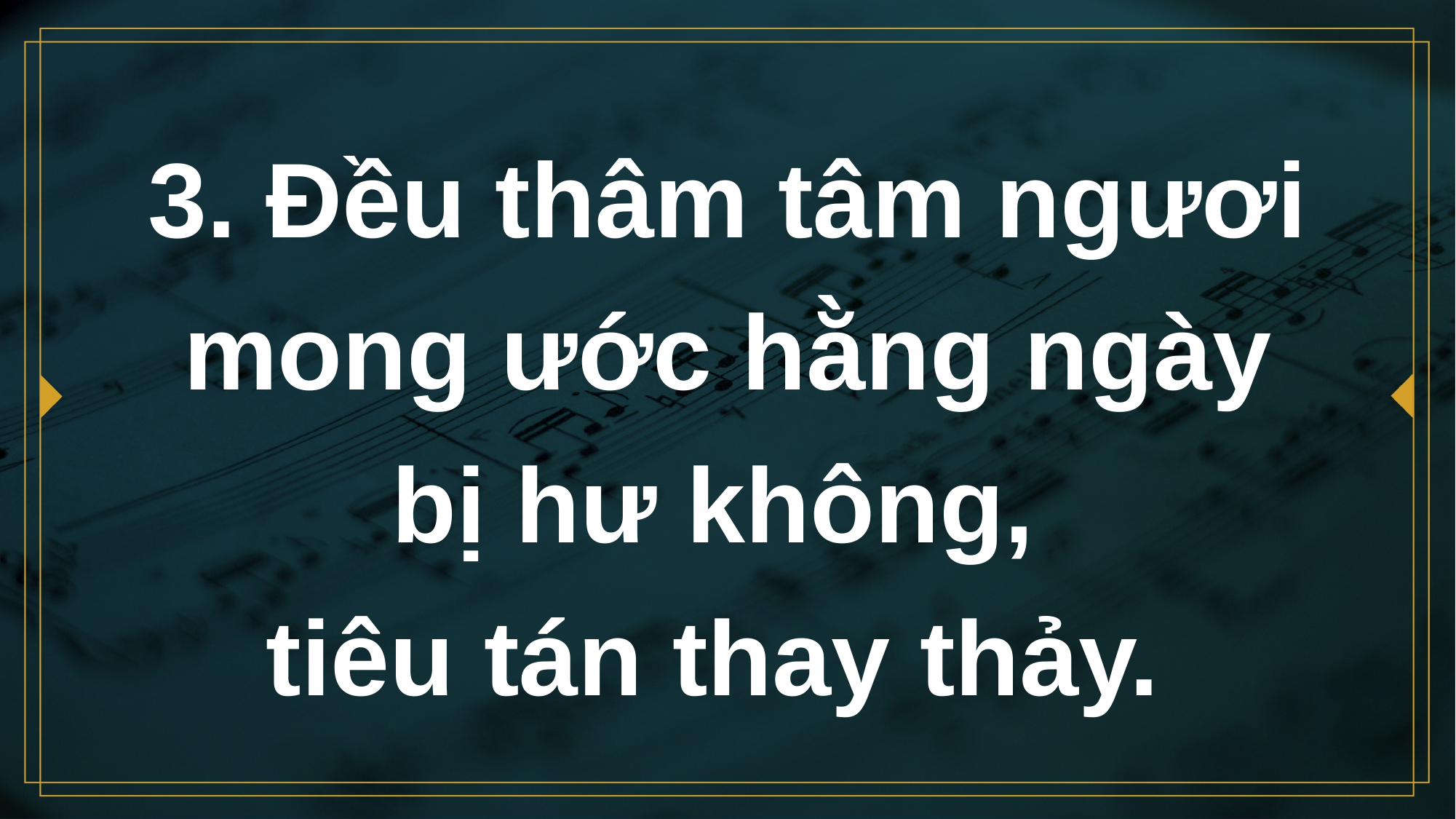

# 3. Đều thâm tâm ngươi mong ước hằng ngày bị hư không, tiêu tán thay thảy.